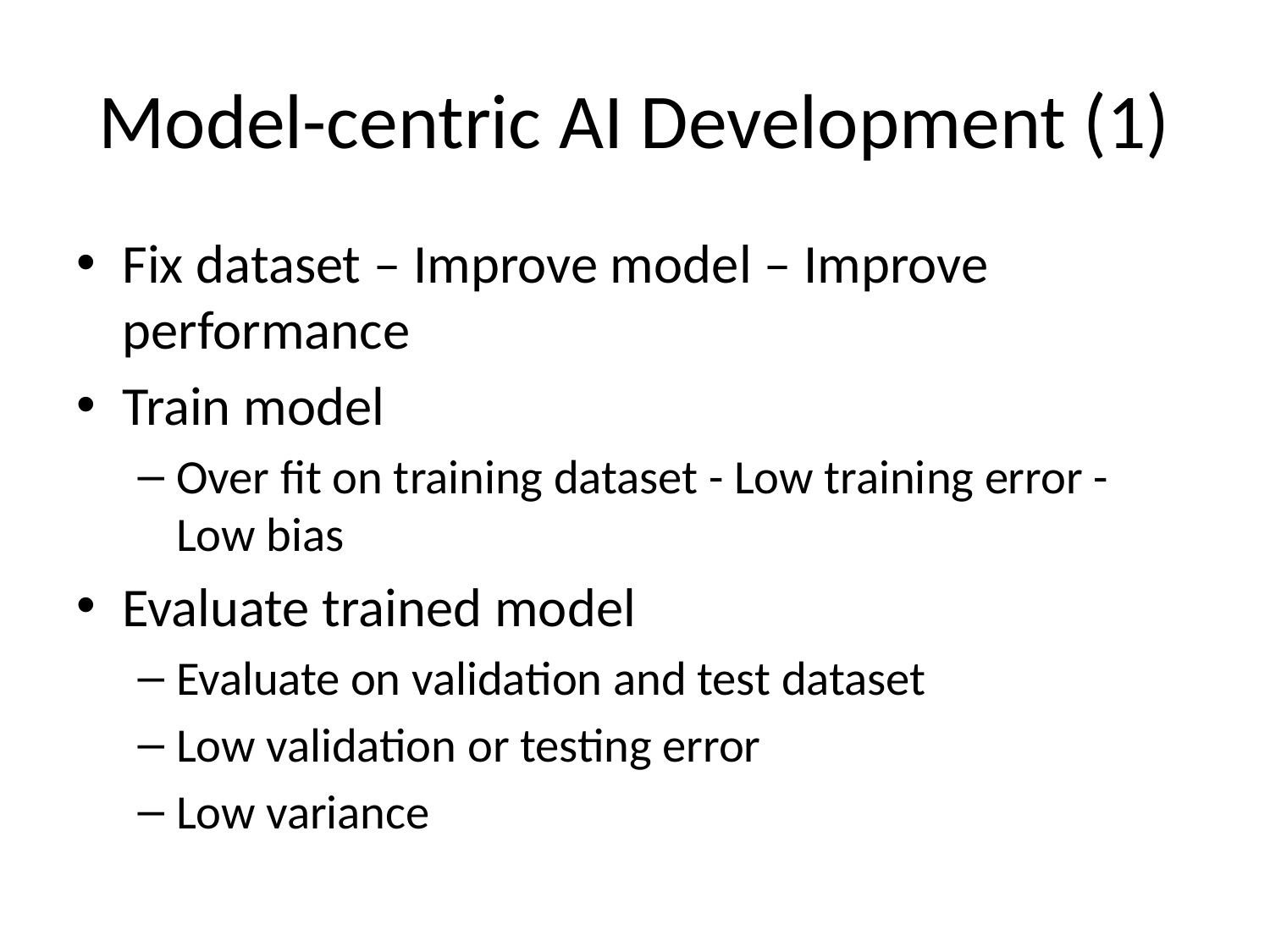

# Model-centric AI Development (1)
Fix dataset – Improve model – Improve performance
Train model
Over fit on training dataset - Low training error - Low bias
Evaluate trained model
Evaluate on validation and test dataset
Low validation or testing error
Low variance